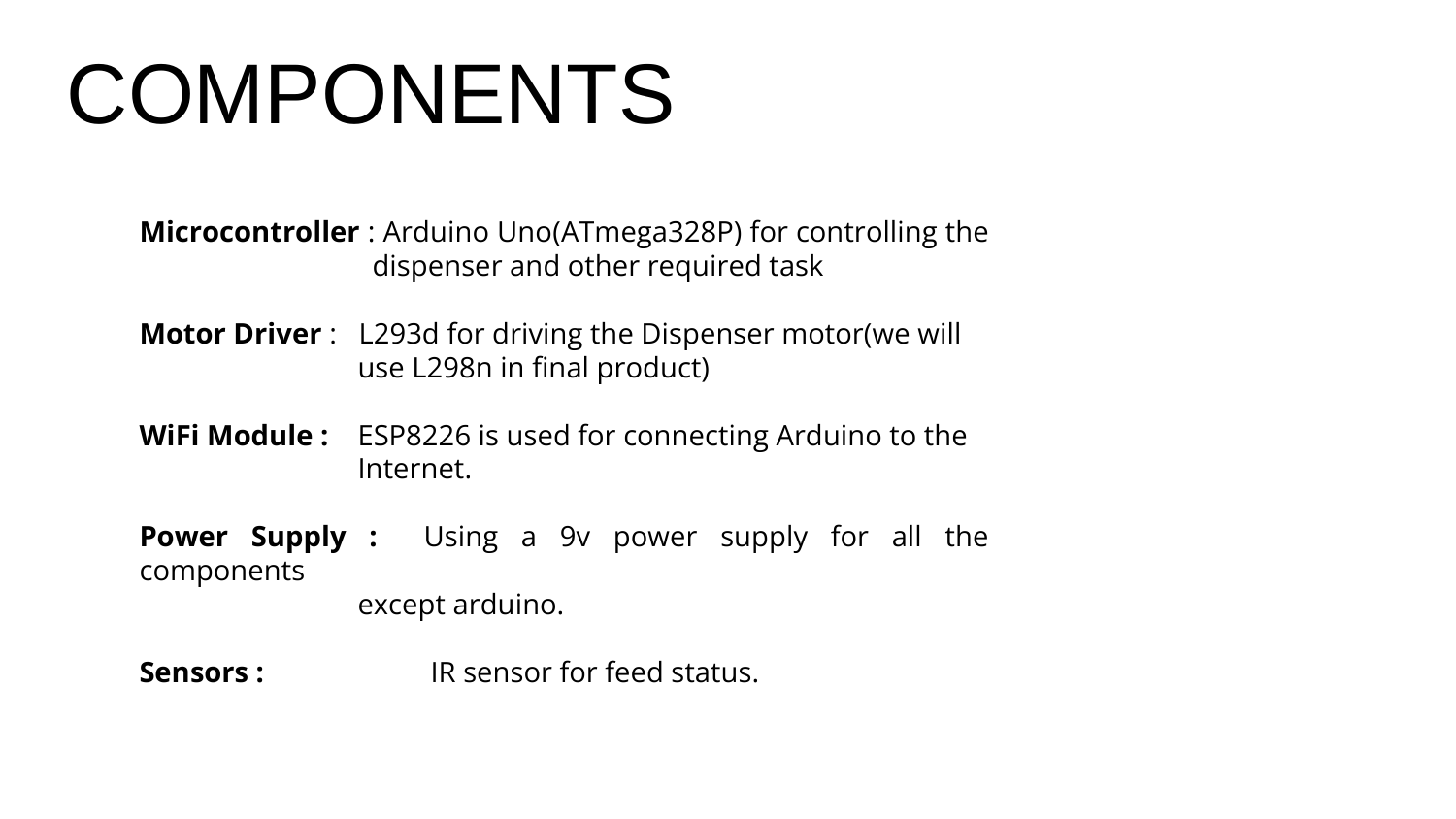

COMPONENTS
Microcontroller : Arduino Uno(ATmega328P) for controlling the
                                dispenser and other required task

Motor Driver :   L293d for driving the Dispenser motor(we will
use L298n in final product)

WiFi Module :    ESP8226 is used for connecting Arduino to the
                              Internet.

Power Supply :  Using a 9v power supply for all the components
          except arduino.

Sensors : 		IR sensor for feed status.